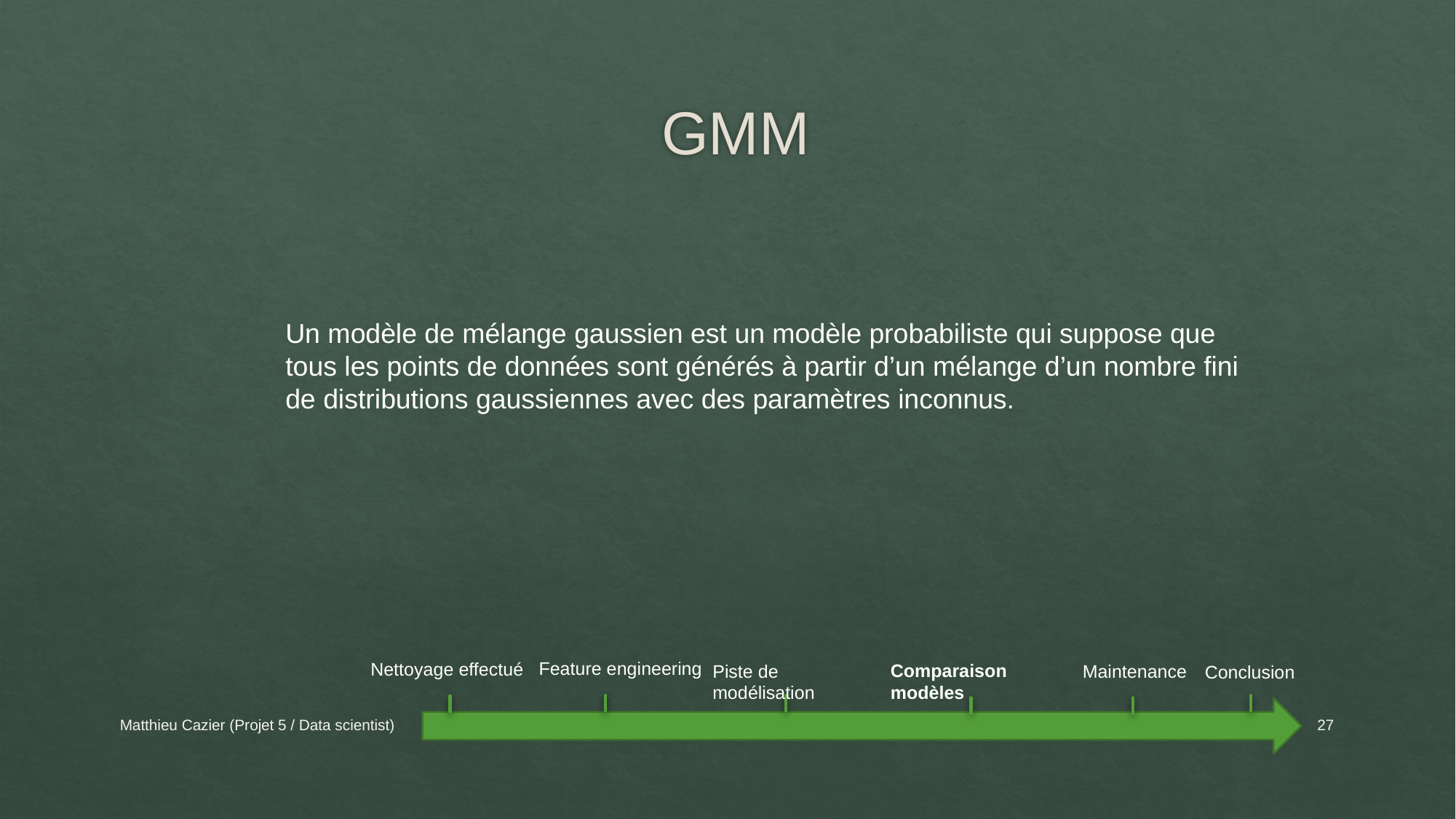

# GMM

Un modèle de mélange gaussien est un modèle probabiliste qui suppose que tous les points de données sont générés à partir d’un mélange d’un nombre fini de distributions gaussiennes avec des paramètres inconnus.
Feature engineering
Nettoyage effectué
Piste de modélisation
Conclusion

Comparaison modèles
Maintenance
Matthieu Cazier (Projet 5 / Data scientist)
27